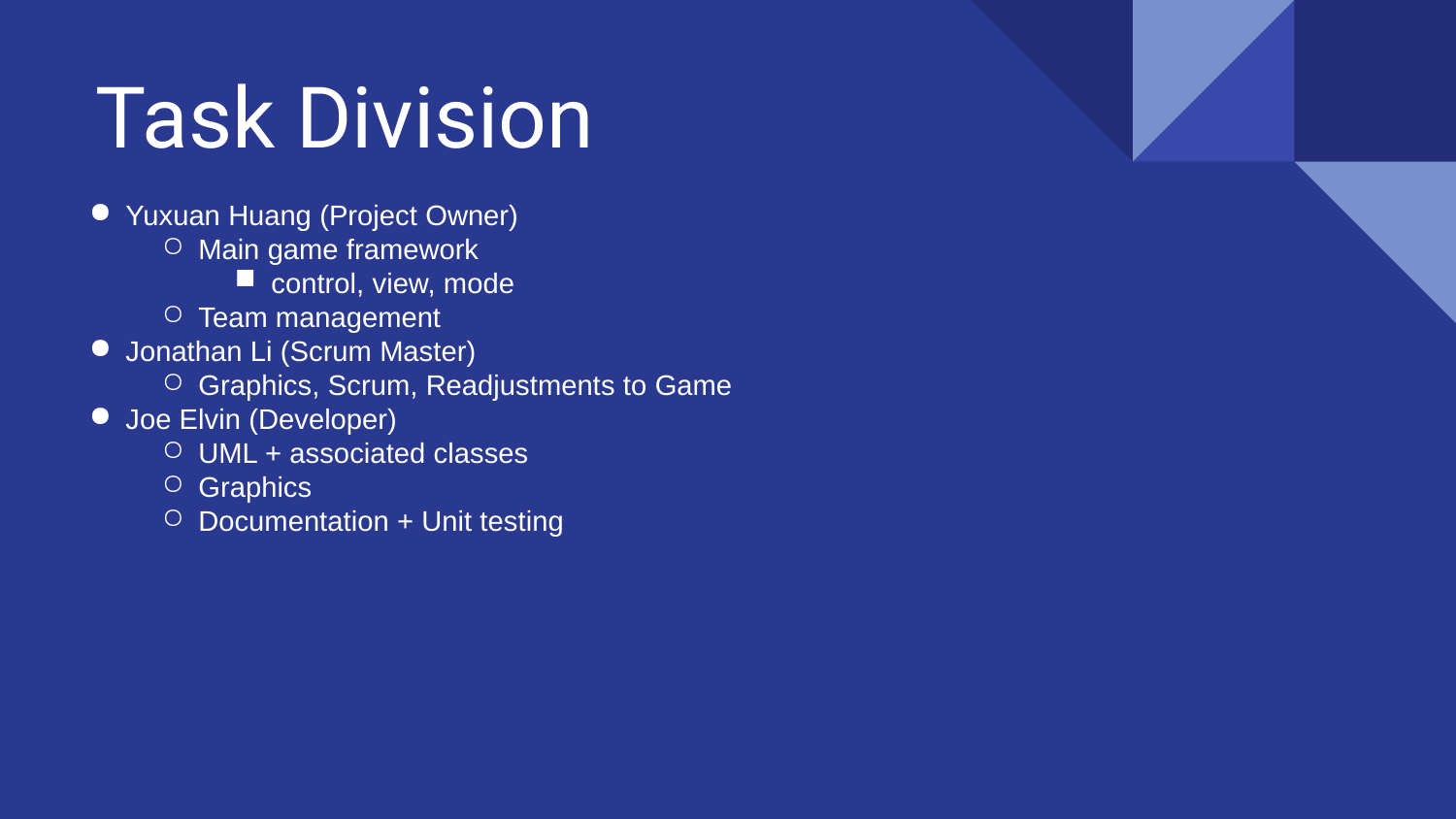

# Task Division
Yuxuan Huang (Project Owner)
Main game framework
control, view, mode
Team management
Jonathan Li (Scrum Master)
Graphics, Scrum, Readjustments to Game
Joe Elvin (Developer)
UML + associated classes
Graphics
Documentation + Unit testing